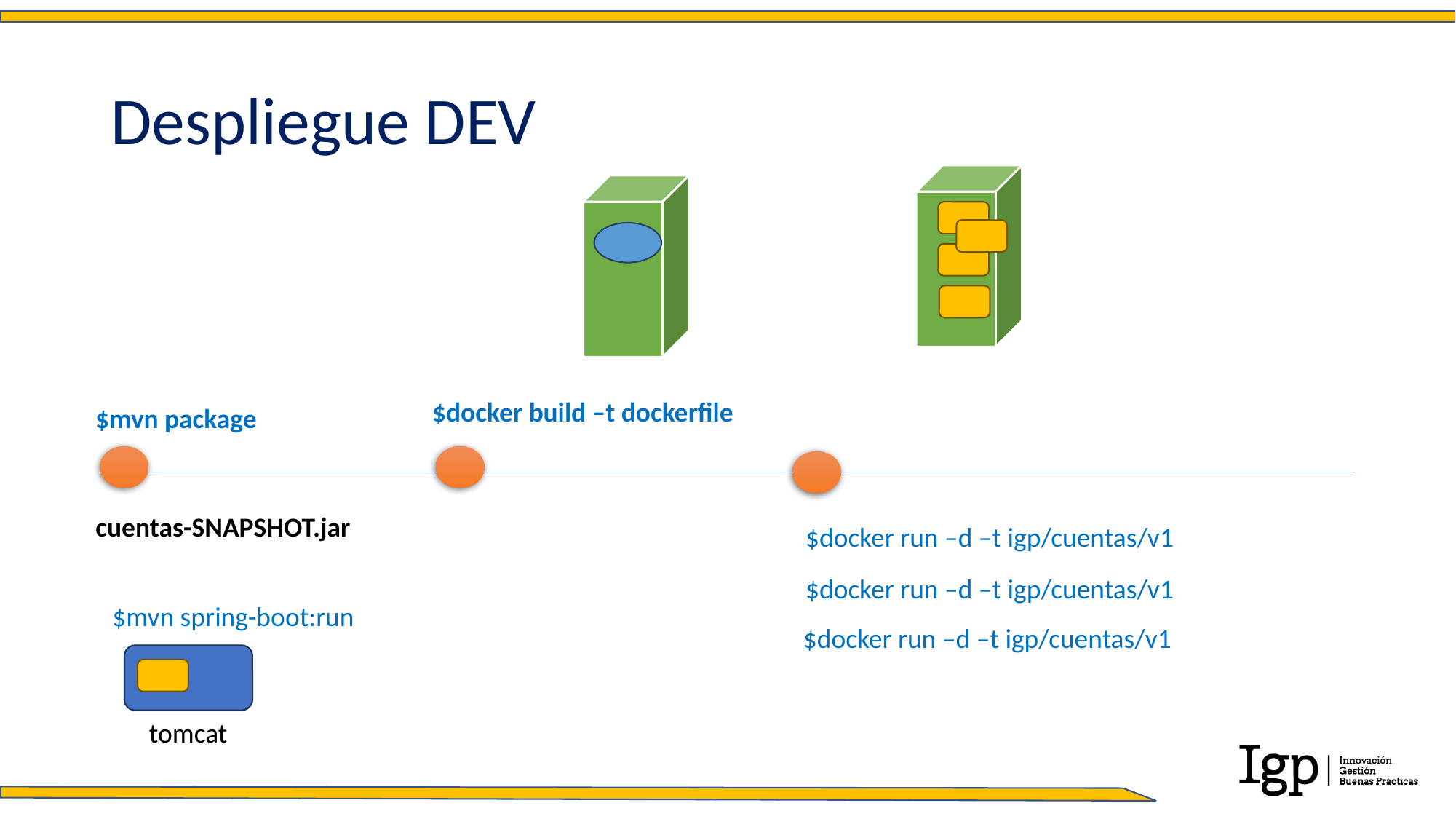

# Despliegue DEV

$docker build –t dockerfile
$mvn package

cuentas-SNAPSHOT.jar
$docker run –d –t igp/cuentas/v1
$docker run –d –t igp/cuentas/v1
$mvn spring-boot:run
$docker run –d –t igp/cuentas/v1

tomcat